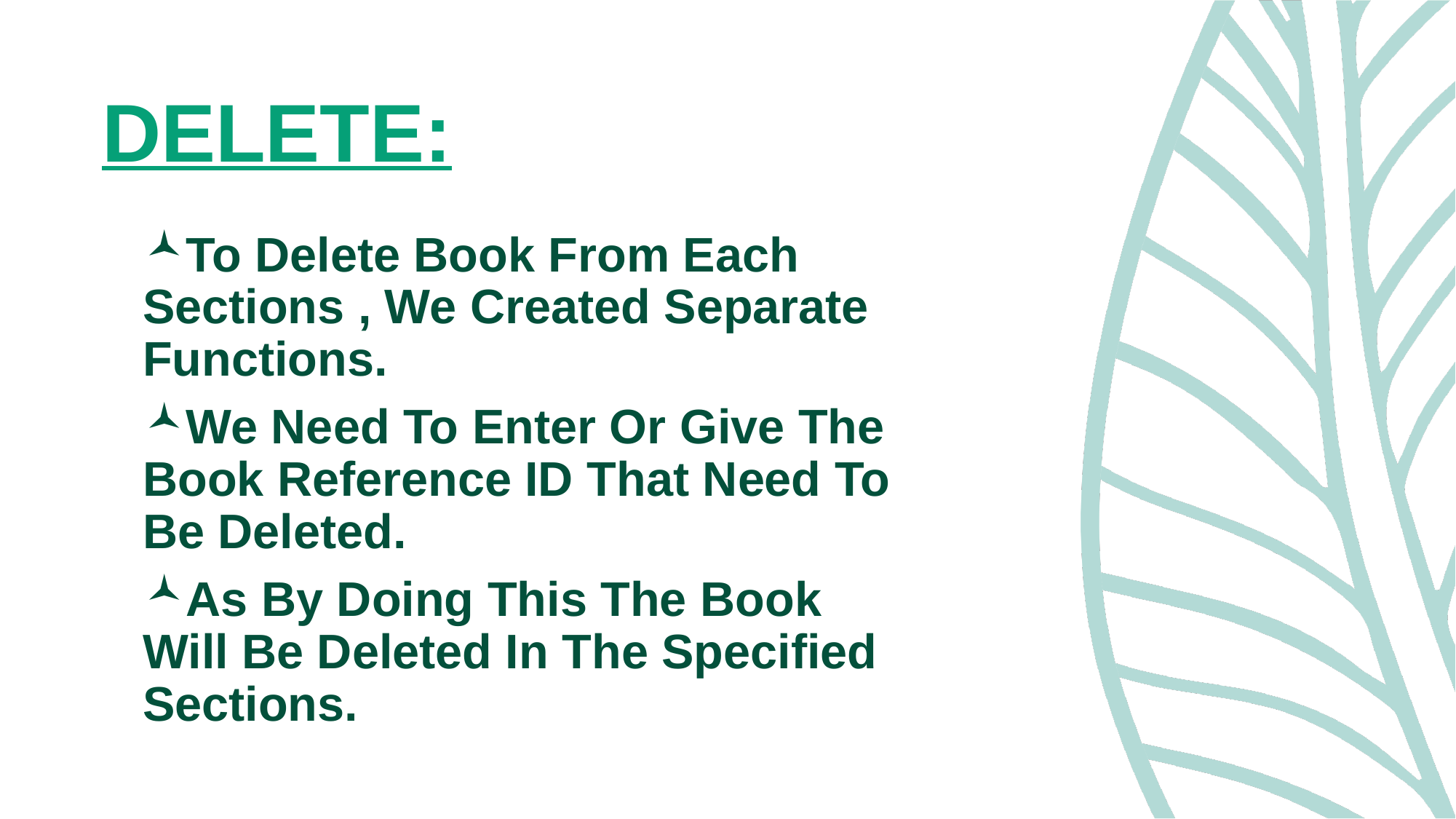

# DELETE:
To Delete Book From Each Sections , We Created Separate Functions.
We Need To Enter Or Give The Book Reference ID That Need To Be Deleted.
As By Doing This The Book Will Be Deleted In The Specified Sections.